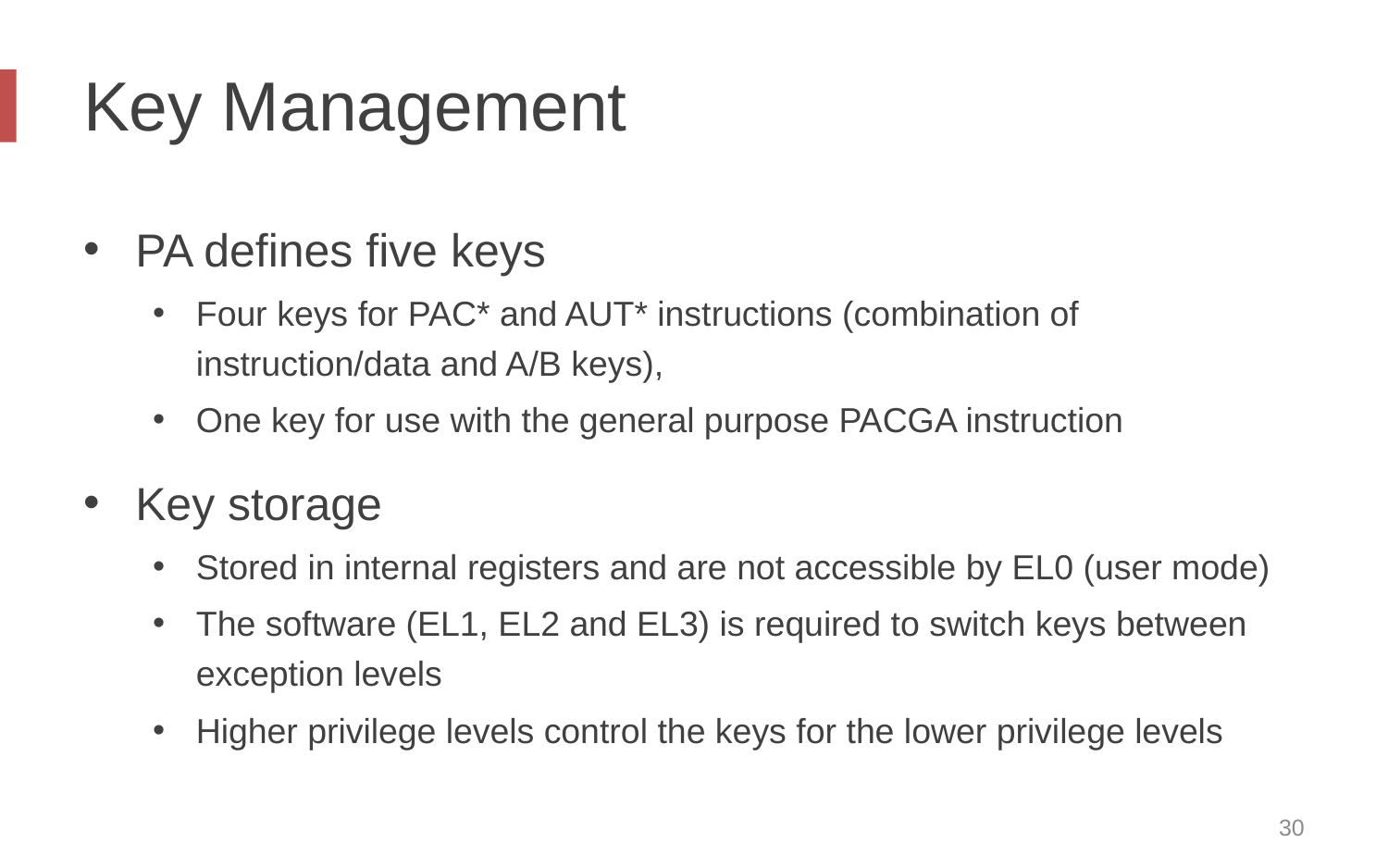

# Key Management
PA defines five keys
Four keys for PAC* and AUT* instructions (combination of instruction/data and A/B keys),
One key for use with the general purpose PACGA instruction
Key storage
Stored in internal registers and are not accessible by EL0 (user mode)
The software (EL1, EL2 and EL3) is required to switch keys between exception levels
Higher privilege levels control the keys for the lower privilege levels
30